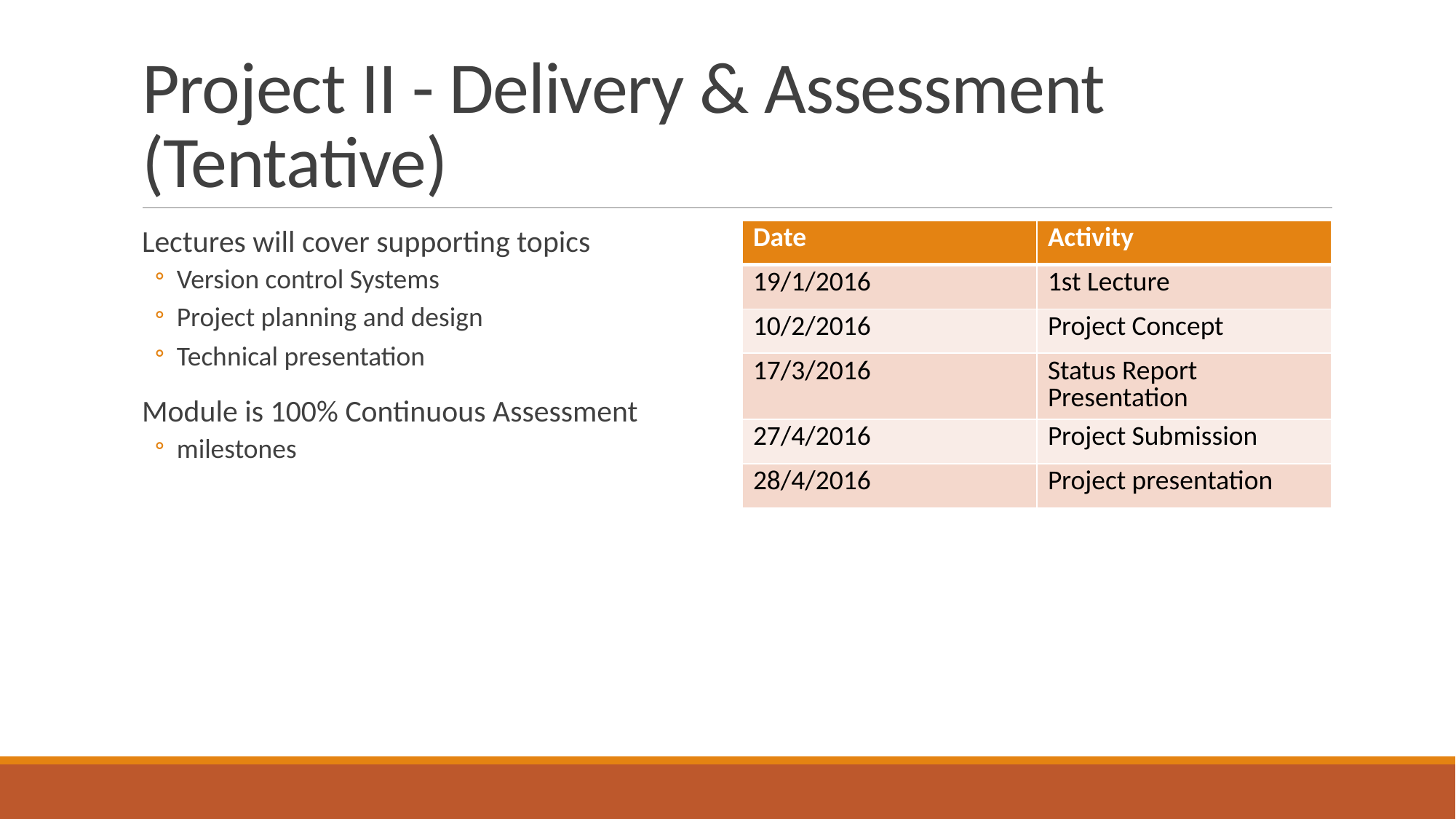

# Project II - Delivery & Assessment (Tentative)
Lectures will cover supporting topics
Version control Systems
Project planning and design
Technical presentation
Module is 100% Continuous Assessment
milestones

| Date | Activity |
| --- | --- |
| 19/1/2016 | 1st Lecture |
| 10/2/2016 | Project Concept |
| 17/3/2016 | Status Report Presentation |
| 27/4/2016 | Project Submission |
| 28/4/2016 | Project presentation |